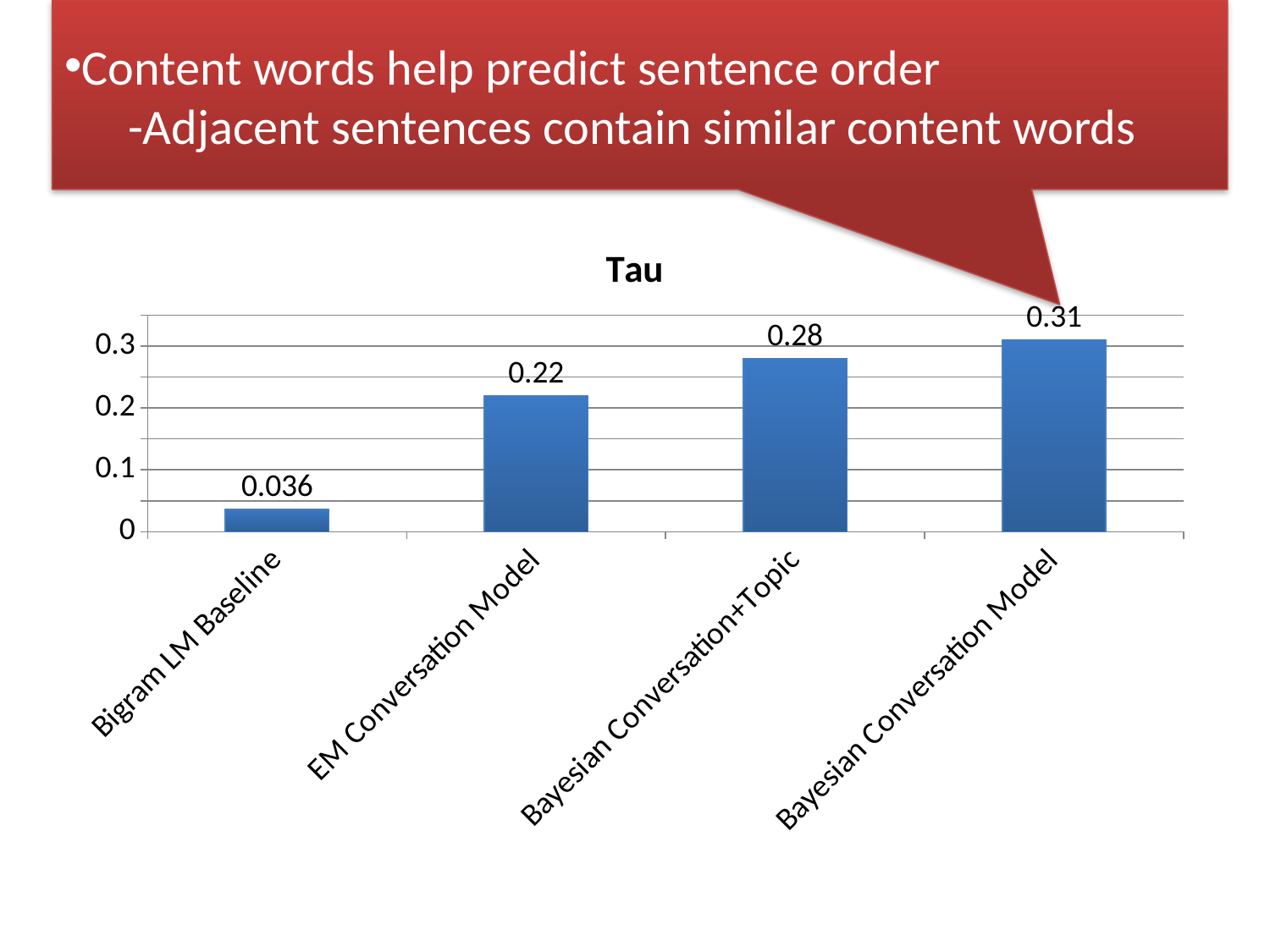

Content words help predict sentence order
-Adjacent sentences contain similar content words
# Experiments – Conversation Ordering

### Chart:

| Category | Tau |
|---|---|
| Bigram LM Baseline | 0.036 |
| EM Conversation Model | 0.22 |
| Bayesian Conversation+Topic | 0.2800000000000001 |
| Bayesian Conversation Model | 0.3100000000000002 |